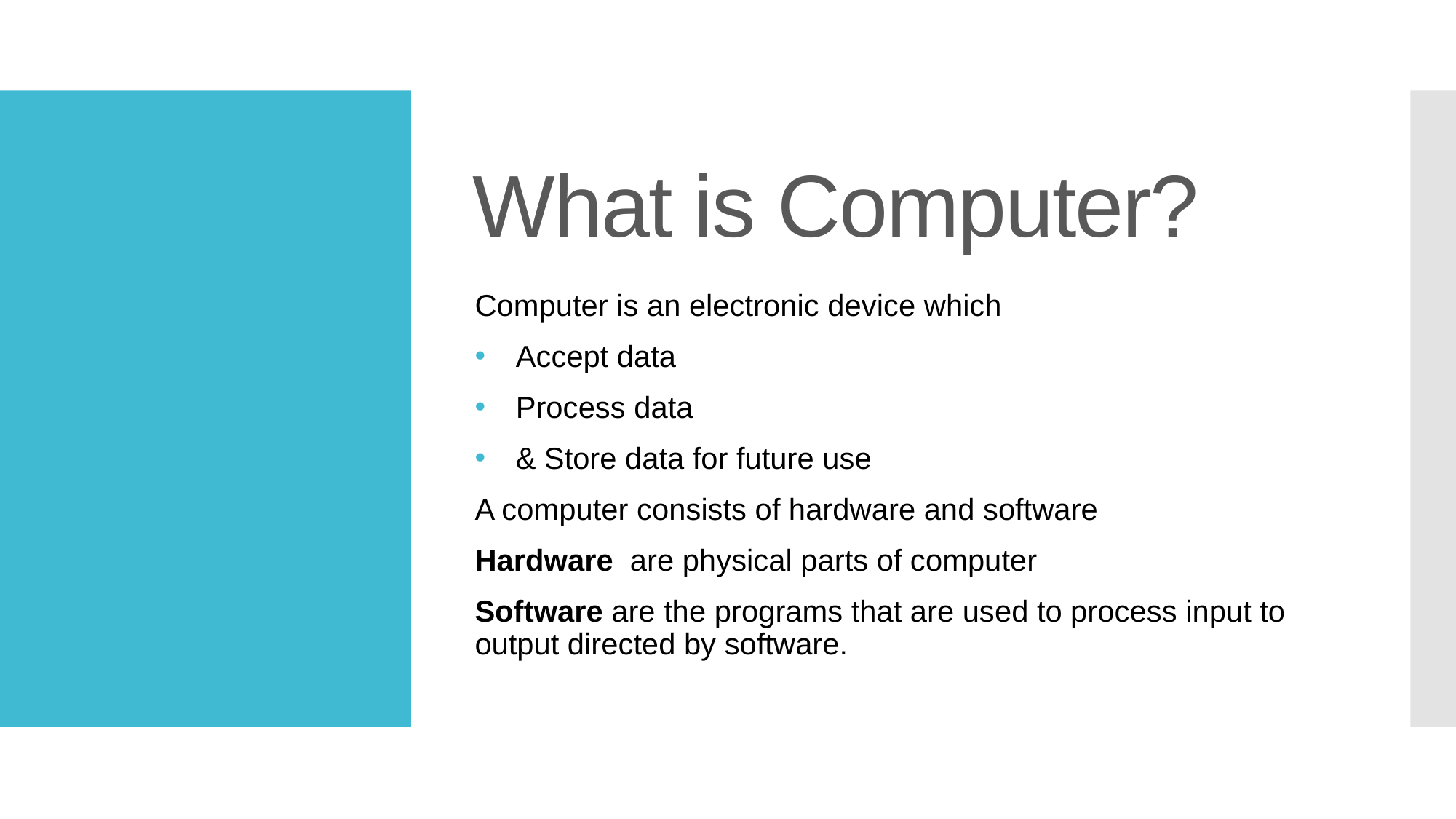

# What is Computer?
Computer is an electronic device which
Accept data
Process data
& Store data for future use
A computer consists of hardware and software
Hardware  are physical parts of computer
Software are the programs that are used to process input to output directed by software.